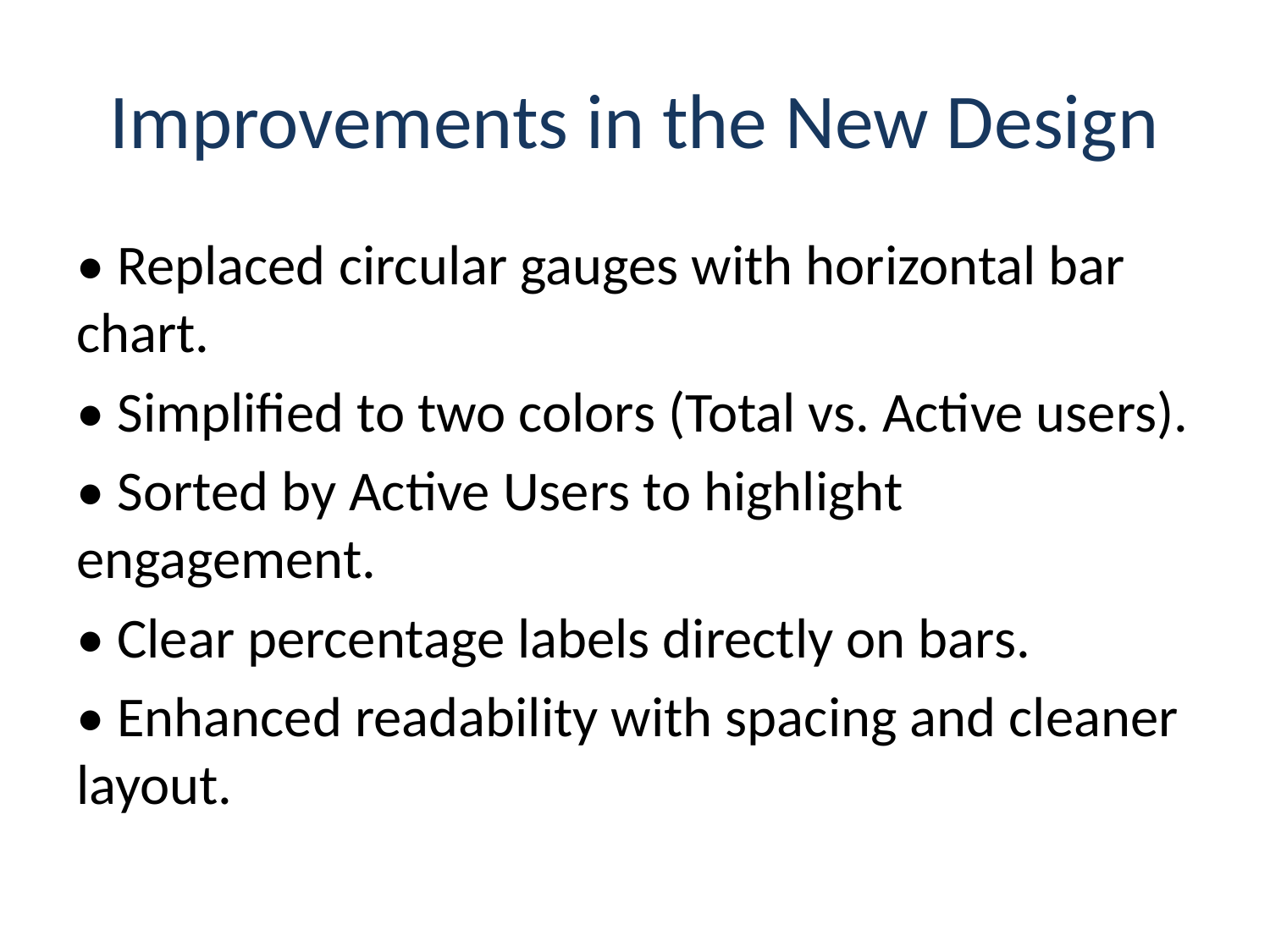

# Improvements in the New Design
• Replaced circular gauges with horizontal bar chart.
• Simplified to two colors (Total vs. Active users).
• Sorted by Active Users to highlight engagement.
• Clear percentage labels directly on bars.
• Enhanced readability with spacing and cleaner layout.